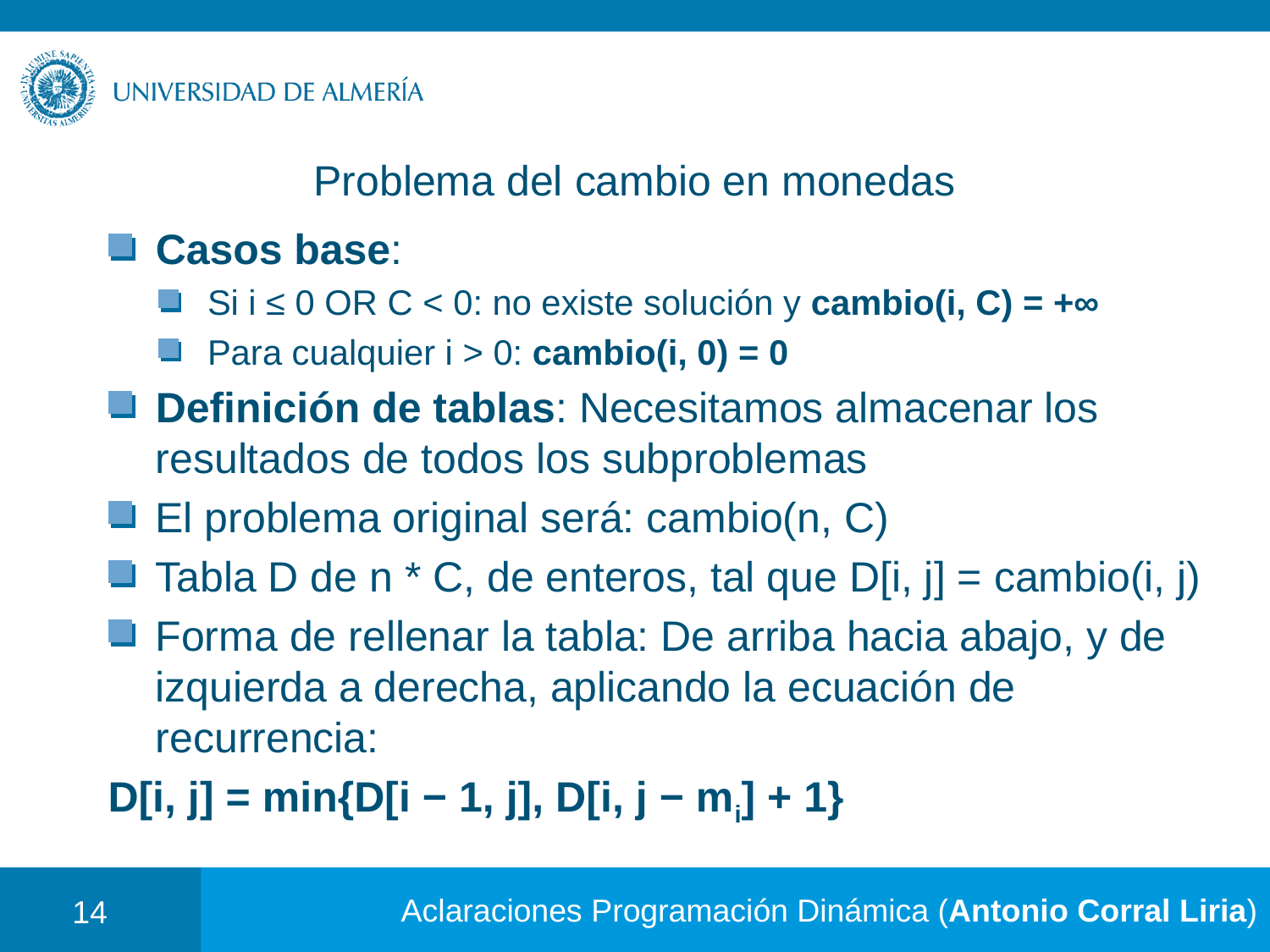

# Problema del cambio en monedas
Casos base:
Si i ≤ 0 OR C < 0: no existe solución y cambio(i, C) = +∞
Para cualquier i > 0: cambio(i, 0) = 0
Definición de tablas: Necesitamos almacenar los resultados de todos los subproblemas
El problema original será: cambio(n, C)
Tabla D de n * C, de enteros, tal que D[i, j] = cambio(i, j)
Forma de rellenar la tabla: De arriba hacia abajo, y de izquierda a derecha, aplicando la ecuación de recurrencia:
D[i, j] = min{D[i − 1, j], D[i, j − mi] + 1}
14